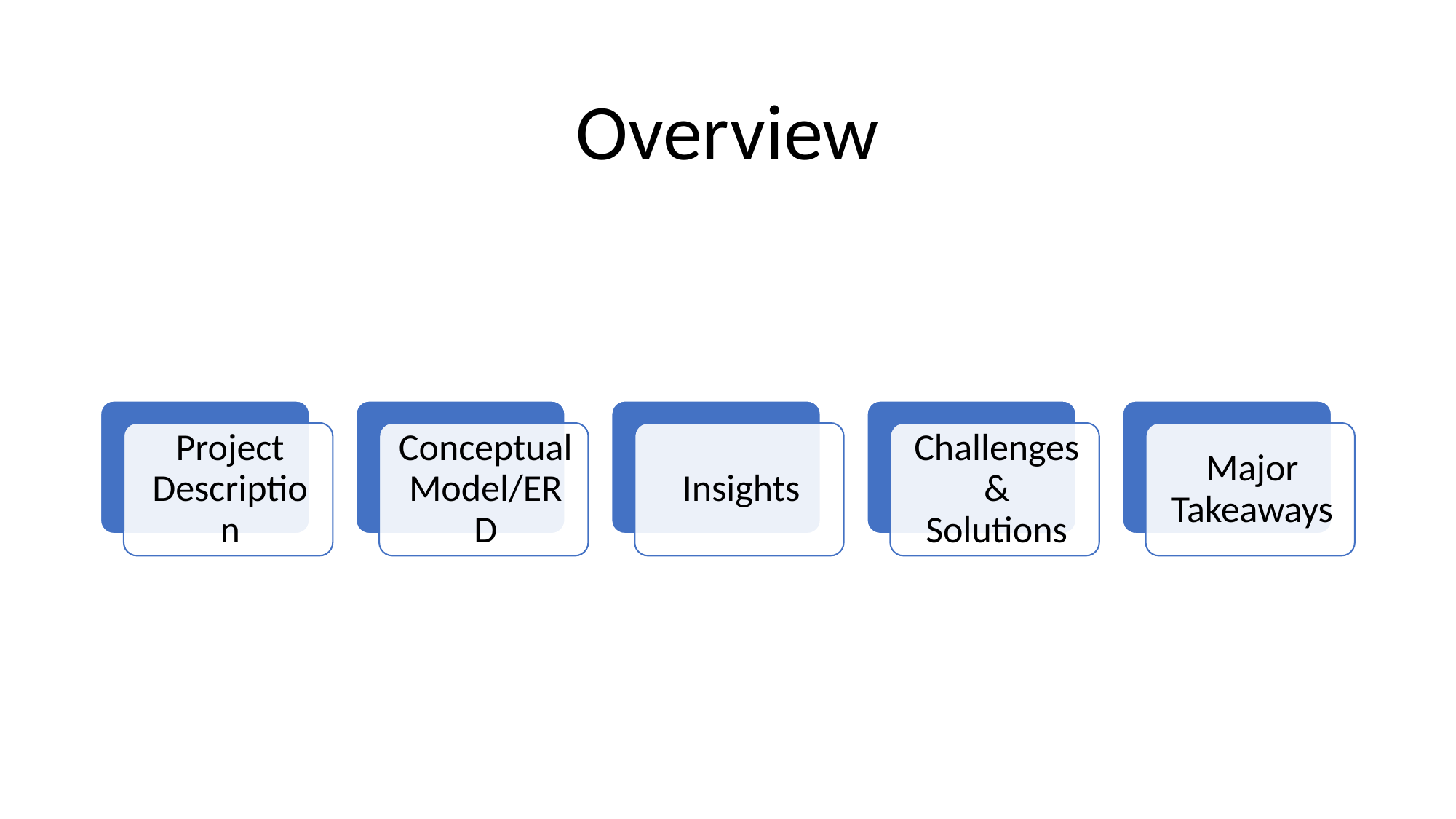

# Overview
Project Description
Conceptual Model/ERD
Insights
Challenges & Solutions
Major Takeaways